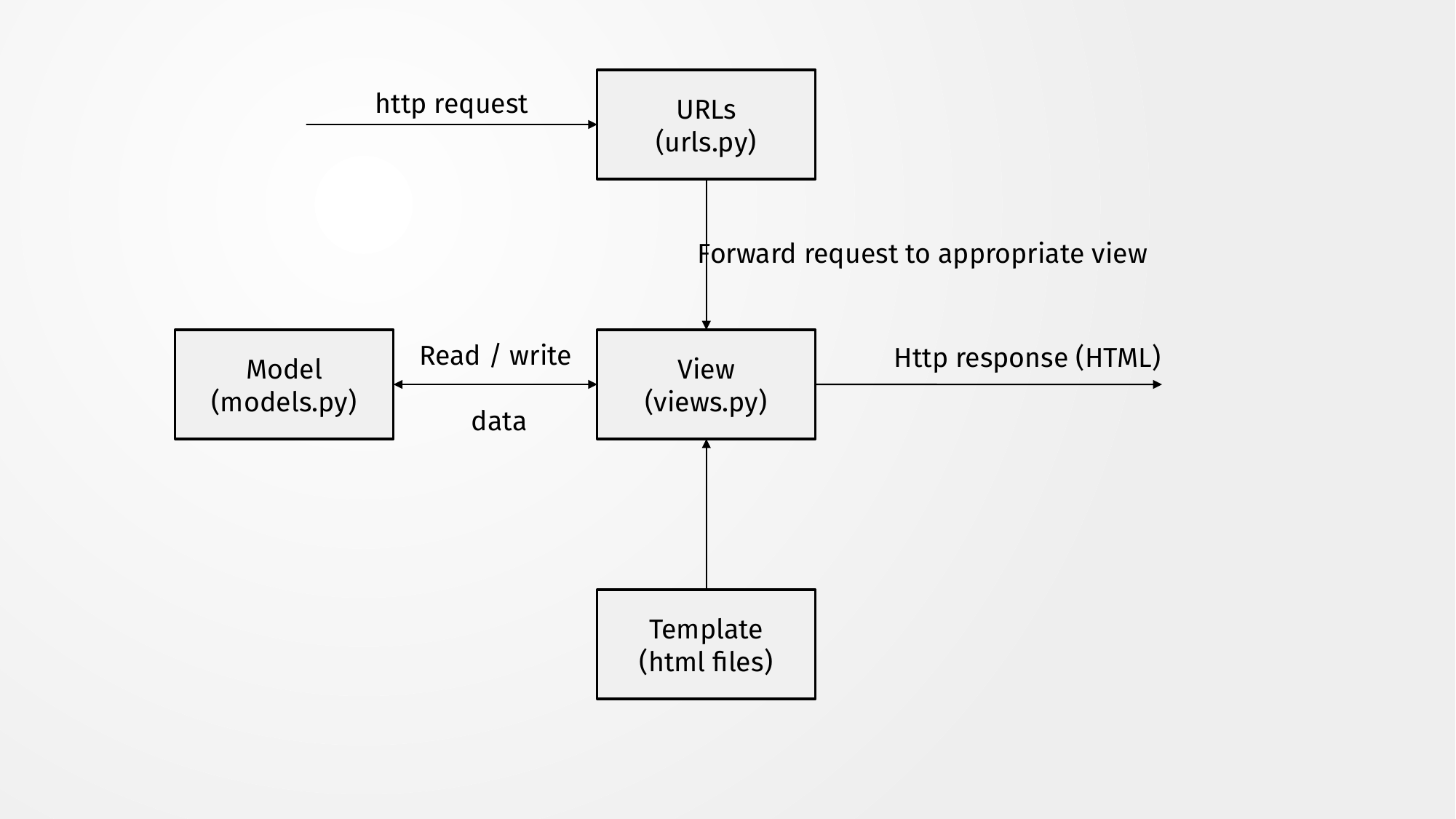

URLs
(urls.py)
http request
Forward request to appropriate view
Model
(models.py)
View
(views.py)
Read / write

data
Http response (HTML)
Template
(html files)